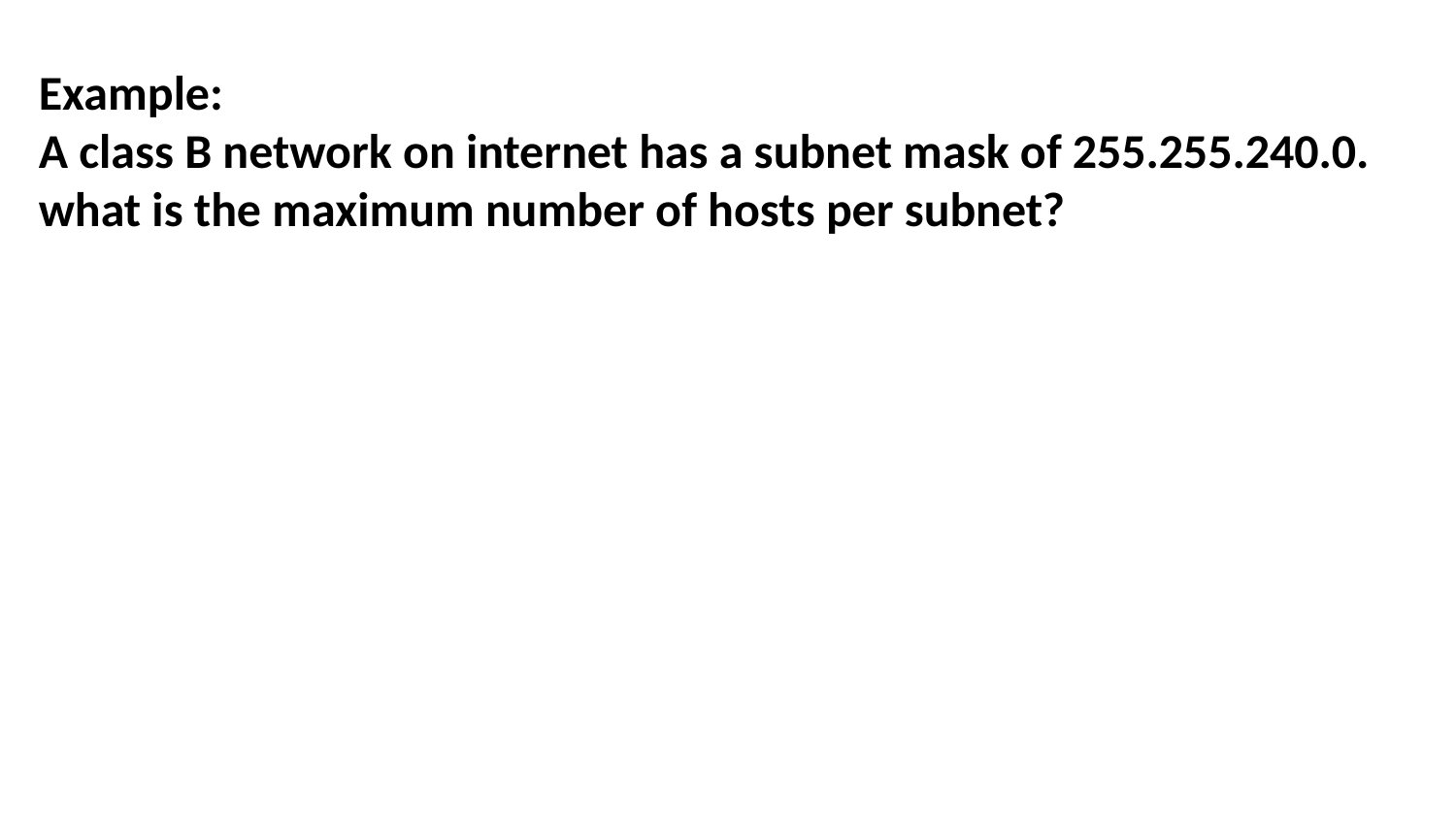

Example:
A class B network on internet has a subnet mask of 255.255.240.0. what is the maximum number of hosts per subnet?